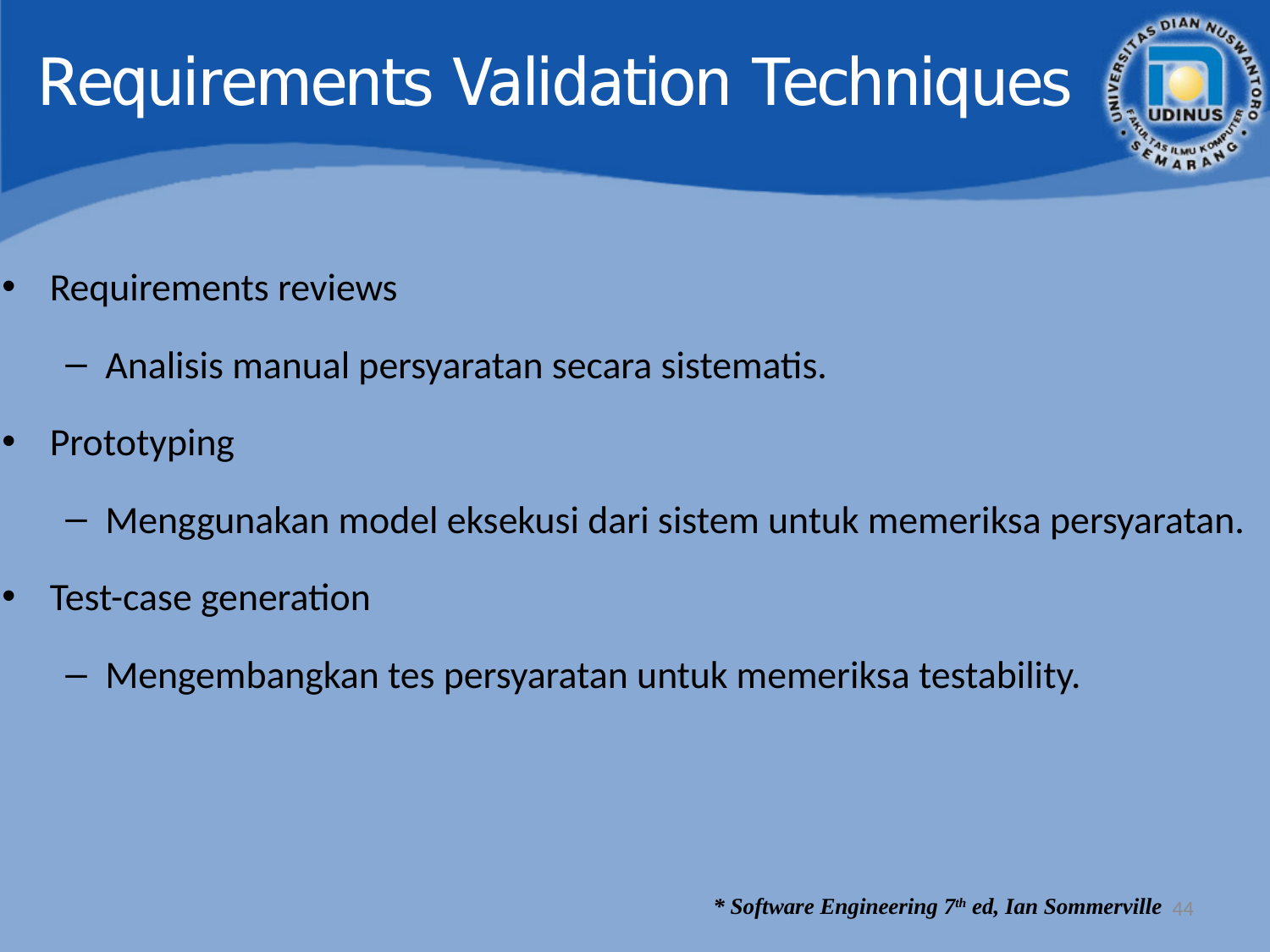

# Requirements Validation Techniques
Requirements reviews
Analisis manual persyaratan secara sistematis.
Prototyping
Menggunakan model eksekusi dari sistem untuk memeriksa persyaratan.
Test-case generation
Mengembangkan tes persyaratan untuk memeriksa testability.
44
* Software Engineering 7th ed, Ian Sommerville